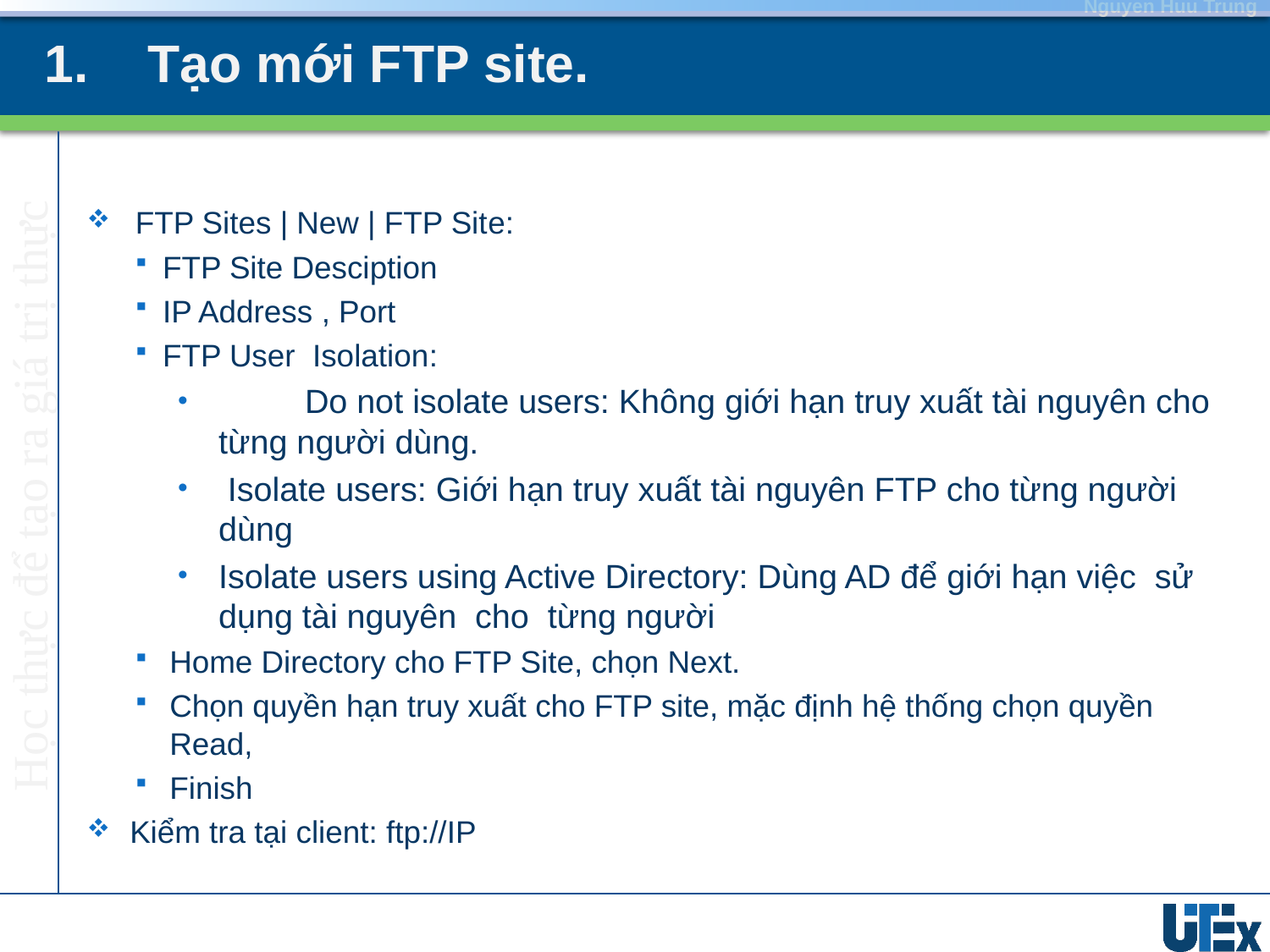

# Tạo mới FTP site.
FTP Sites | New | FTP Site:
FTP Site Desciption
IP Address , Port
FTP User  Isolation:
	Do not isolate users: Không giới hạn truy xuất tài nguyên cho từng người dùng.
 Isolate users: Giới hạn truy xuất tài nguyên FTP cho từng người dùng
Isolate users using Active Directory: Dùng AD để giới hạn việc  sử dụng tài nguyên  cho  từng người
Home Directory cho FTP Site, chọn Next.
Chọn quyền hạn truy xuất cho FTP site, mặc định hệ thống chọn quyền Read,
Finish
 Kiểm tra tại client: ftp://IP